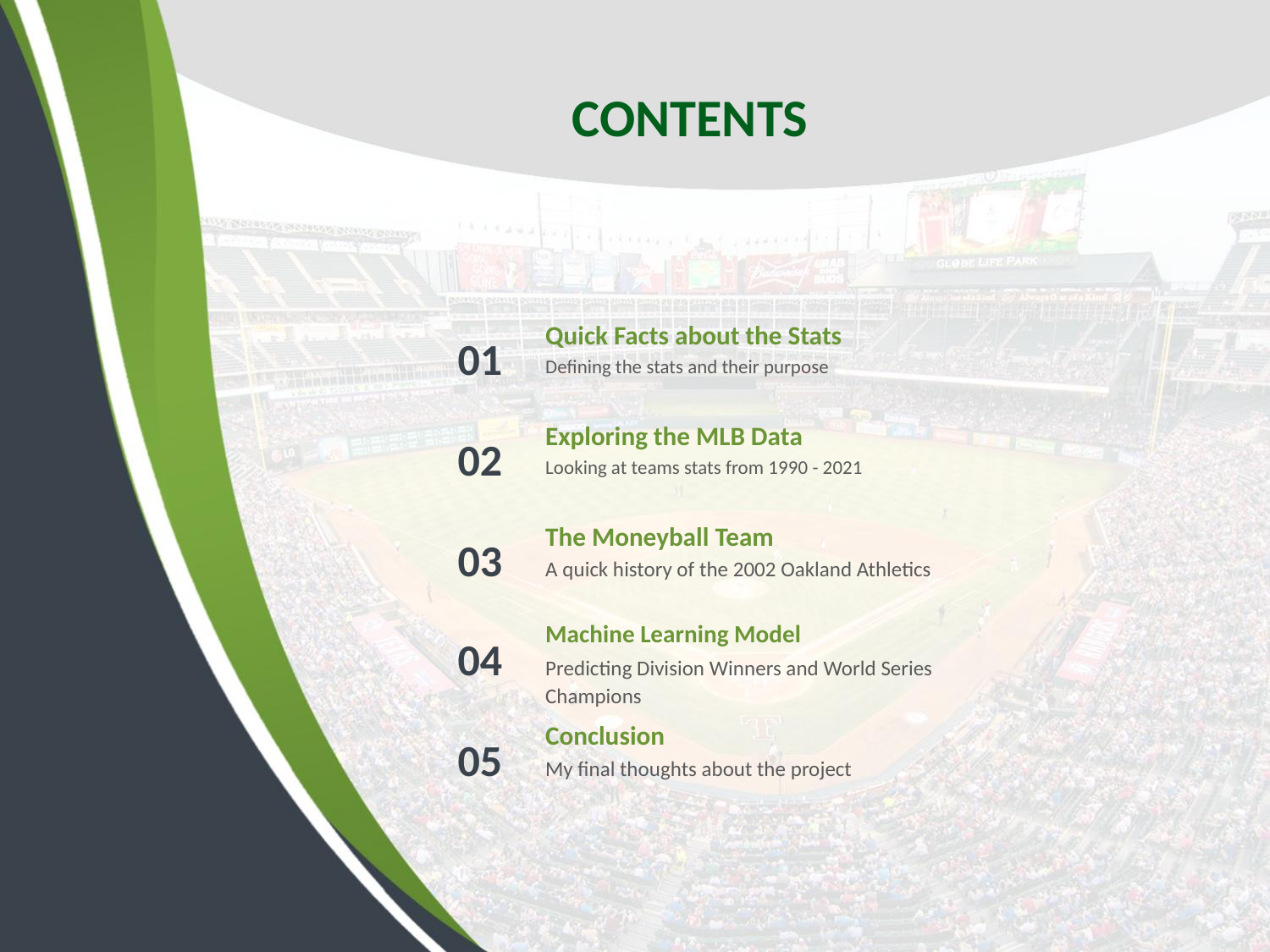

CONTENTS
Quick Facts about the Stats
01
Defining the stats and their purpose
Exploring the MLB Data
02
Looking at teams stats from 1990 - 2021
The Moneyball Team
03
A quick history of the 2002 Oakland Athletics
Machine Learning Model
04
Predicting Division Winners and World Series Champions
Conclusion
05
My final thoughts about the project